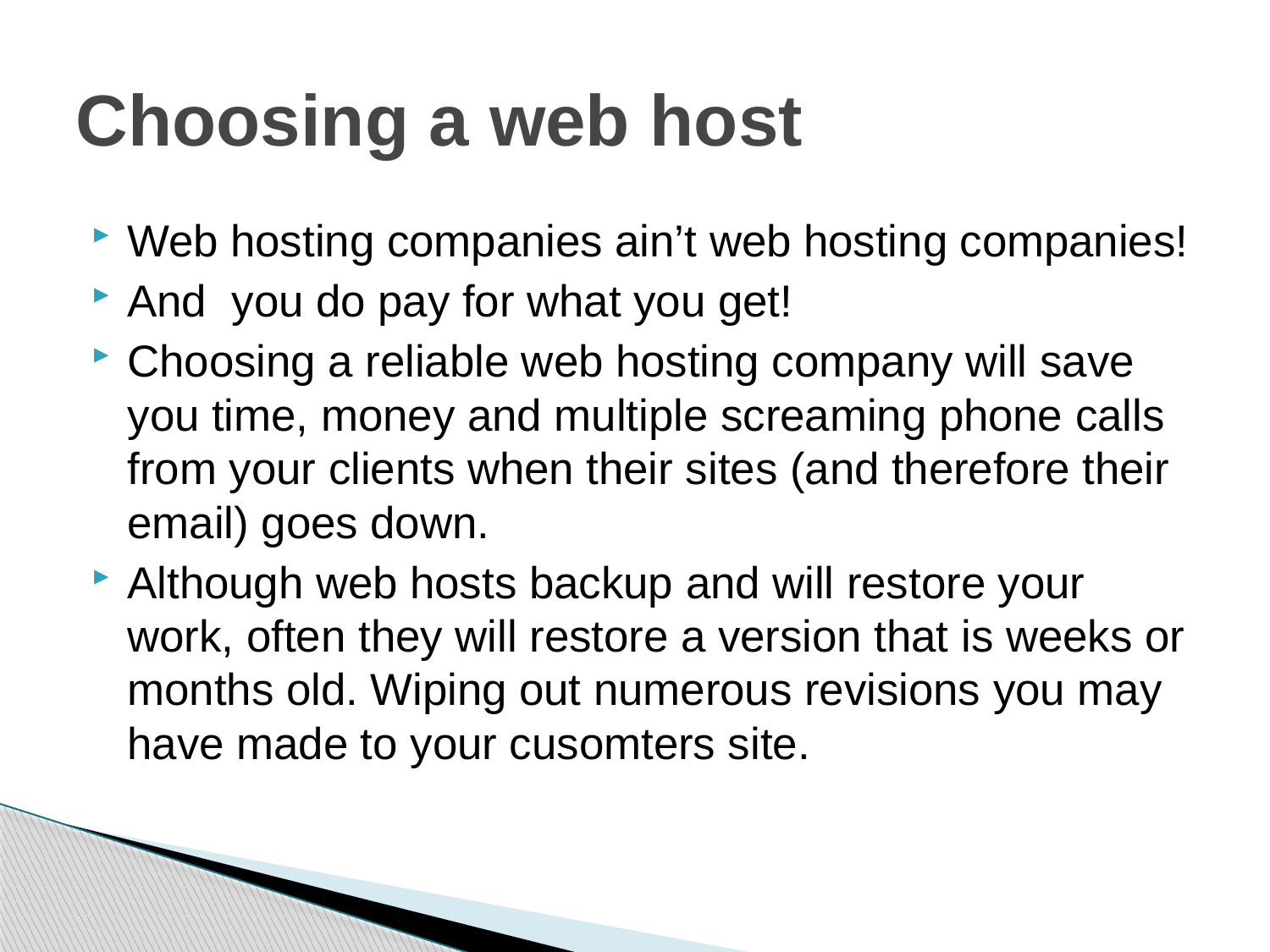

# Choosing a web host
Web hosting companies ain’t web hosting companies!
And  you do pay for what you get!
Choosing a reliable web hosting company will save you time, money and multiple screaming phone calls from your clients when their sites (and therefore their email) goes down.
Although web hosts backup and will restore your work, often they will restore a version that is weeks or months old. Wiping out numerous revisions you may have made to your cusomters site.